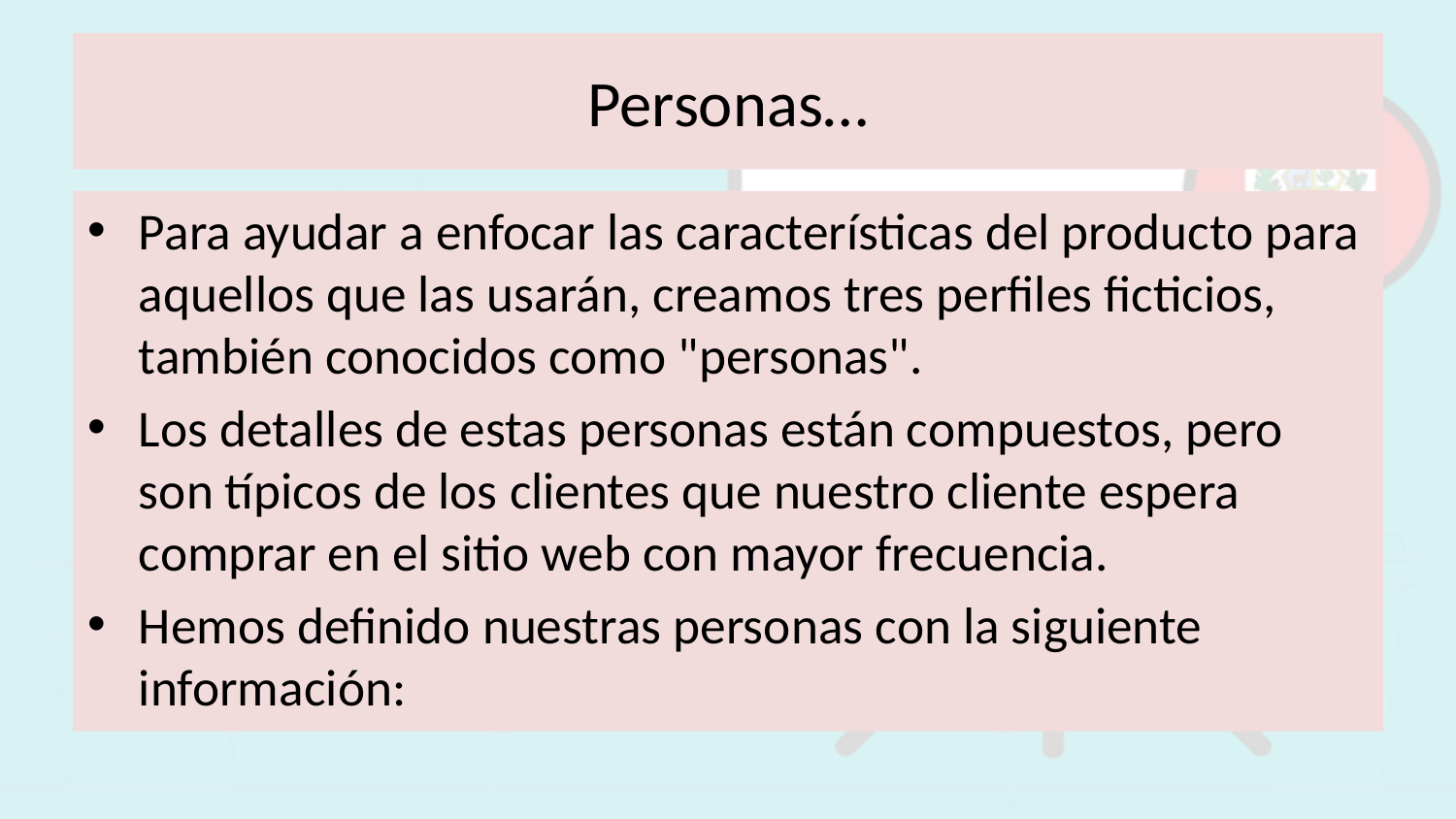

# Personas…
Para ayudar a enfocar las características del producto para aquellos que las usarán, creamos tres perfiles ficticios, también conocidos como "personas".
Los detalles de estas personas están compuestos, pero son típicos de los clientes que nuestro cliente espera comprar en el sitio web con mayor frecuencia.
Hemos definido nuestras personas con la siguiente información: